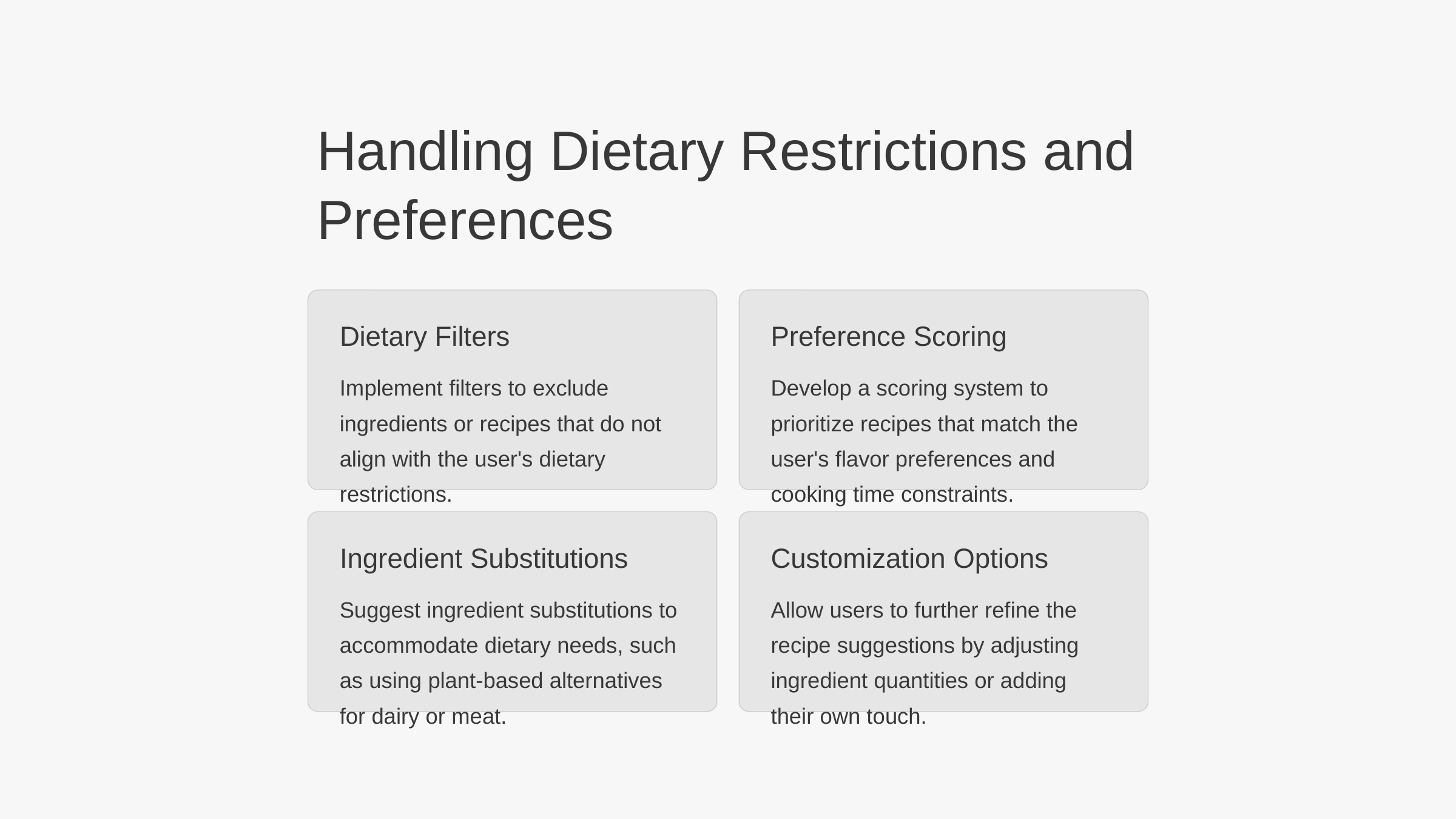

Handling Dietary Restrictions and Preferences

Dietary Filters
Preference Scoring
Implement filters to exclude ingredients or recipes that do not align with the user's dietary restrictions.
Develop a scoring system to prioritize recipes that match the user's flavor preferences and cooking time constraints.

Ingredient Substitutions
Customization Options
Suggest ingredient substitutions to accommodate dietary needs, such as using plant-based alternatives for dairy or meat.
Allow users to further refine the recipe suggestions by adjusting ingredient quantities or adding their own touch.